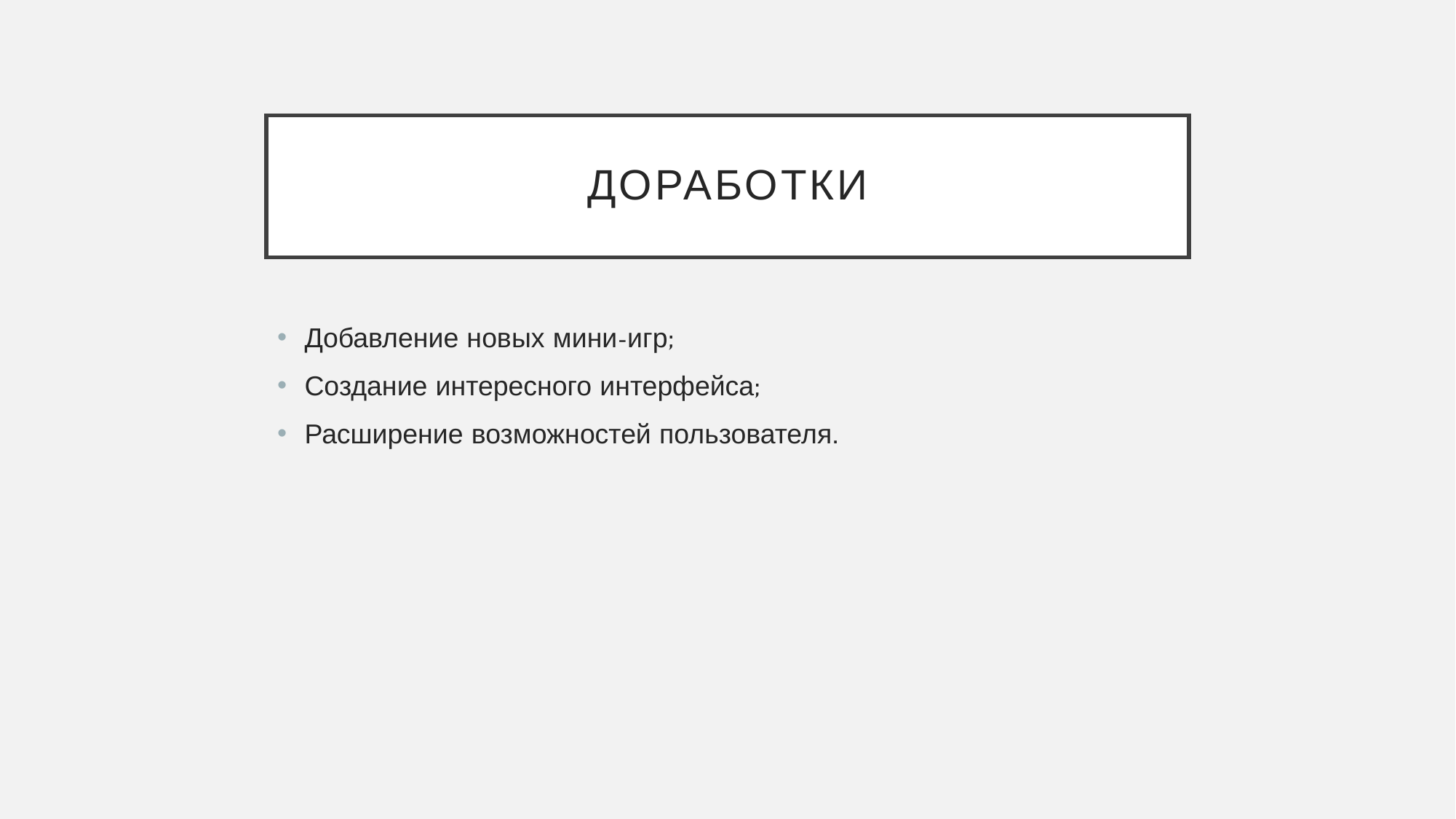

# Доработки
Добавление новых мини-игр;
Создание интересного интерфейса;
Расширение возможностей пользователя.